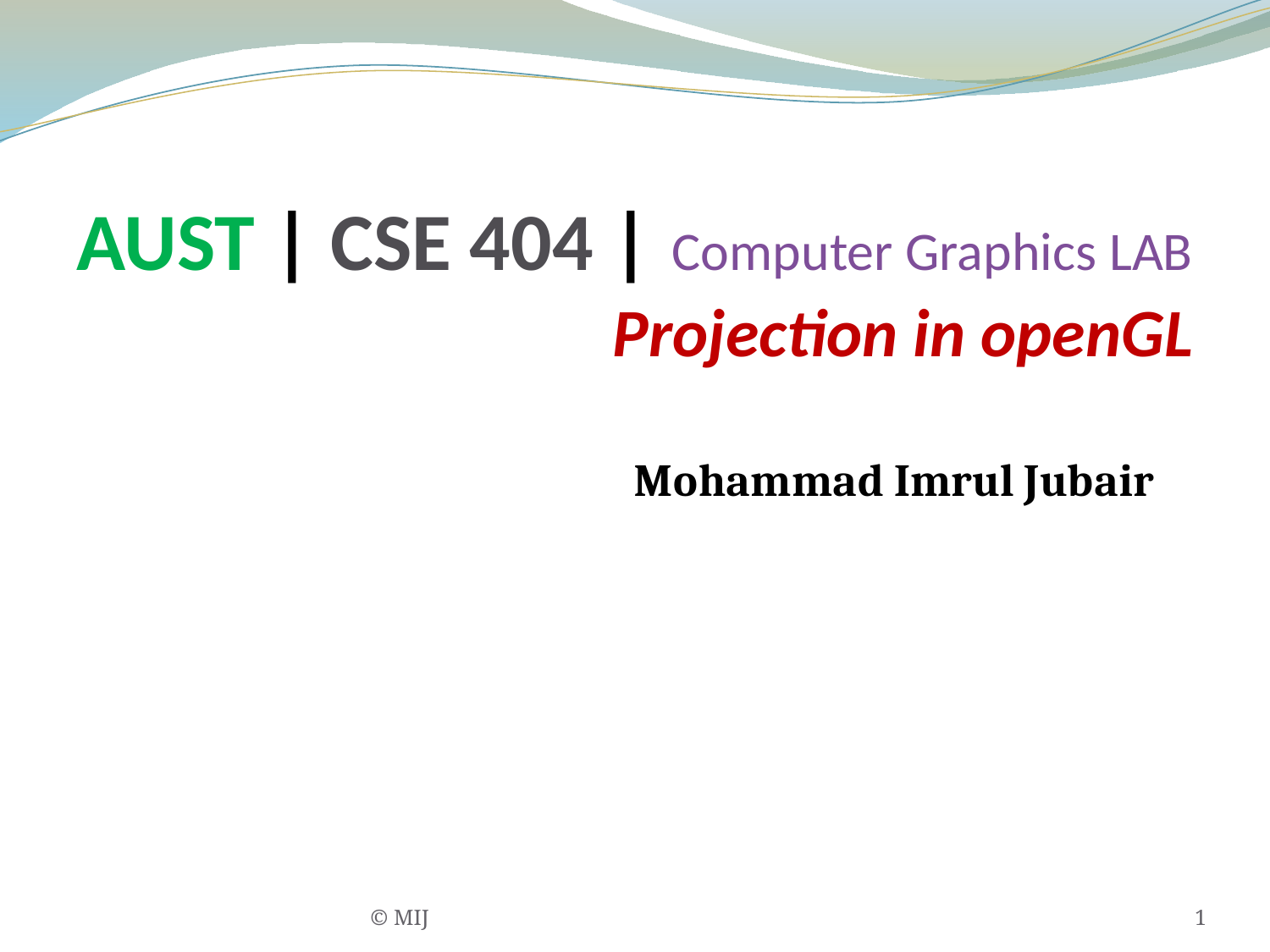

# AUST | CSE 404 | Computer Graphics LAB Projection in openGL
Mohammad Imrul Jubair
© MIJ
1